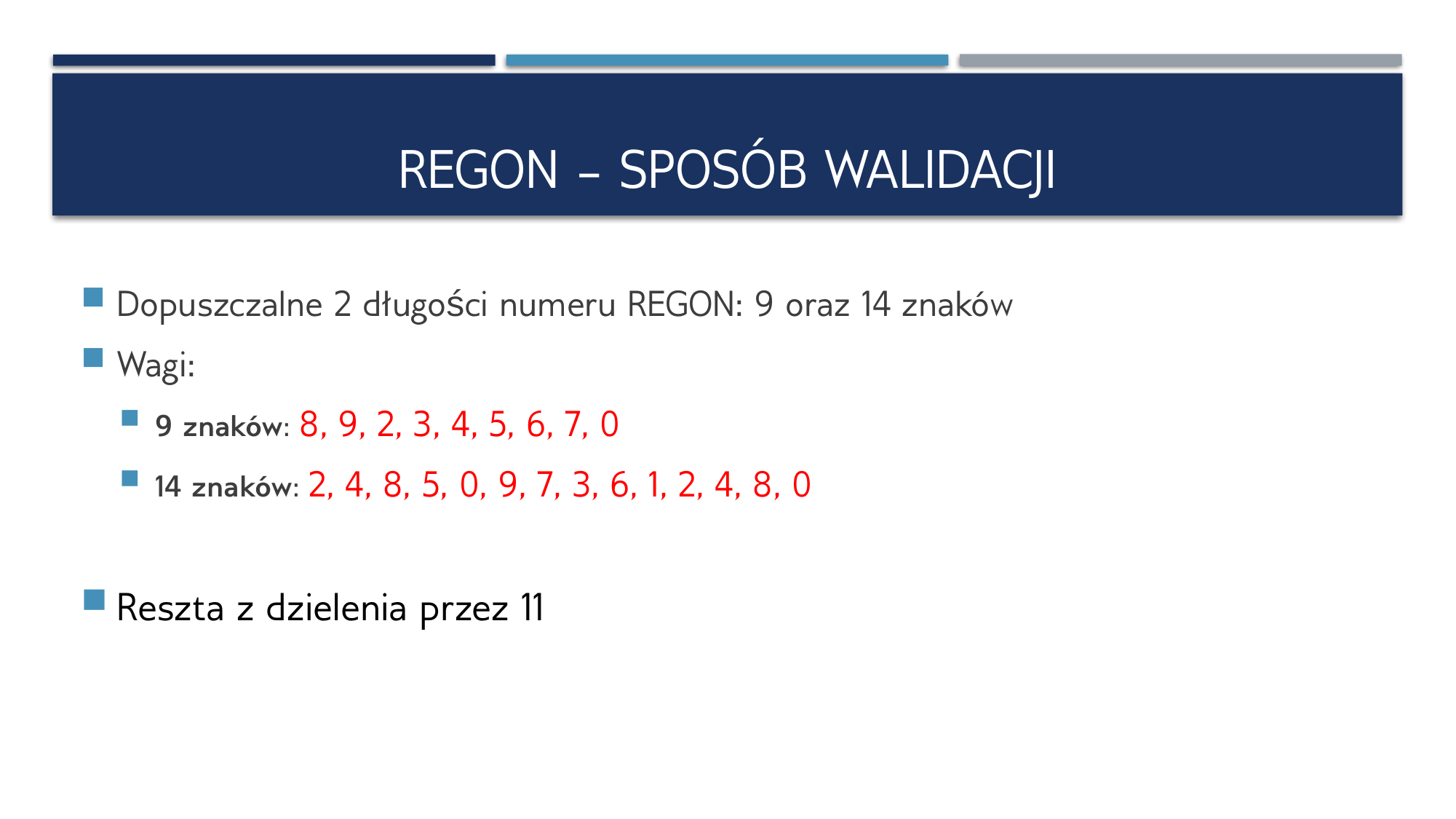

# Regon – sposób walidacji
Dopuszczalne 2 długości numeru REGON: 9 oraz 14 znaków
Wagi:
9 znaków: 8, 9, 2, 3, 4, 5, 6, 7, 0
14 znaków: 2, 4, 8, 5, 0, 9, 7, 3, 6, 1, 2, 4, 8, 0

Reszta z dzielenia przez 11